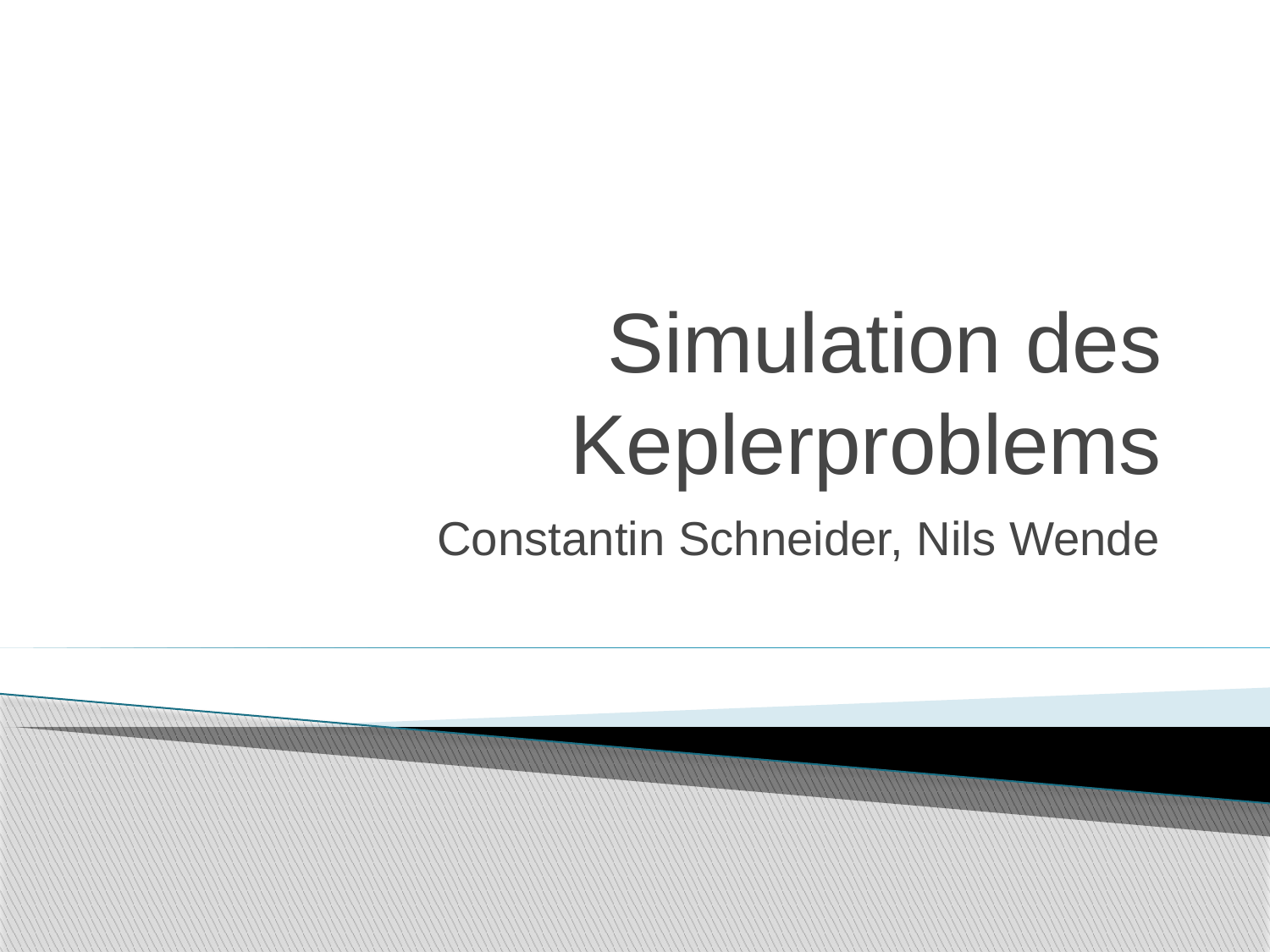

# Simulation des Keplerproblems
Constantin Schneider, Nils Wende